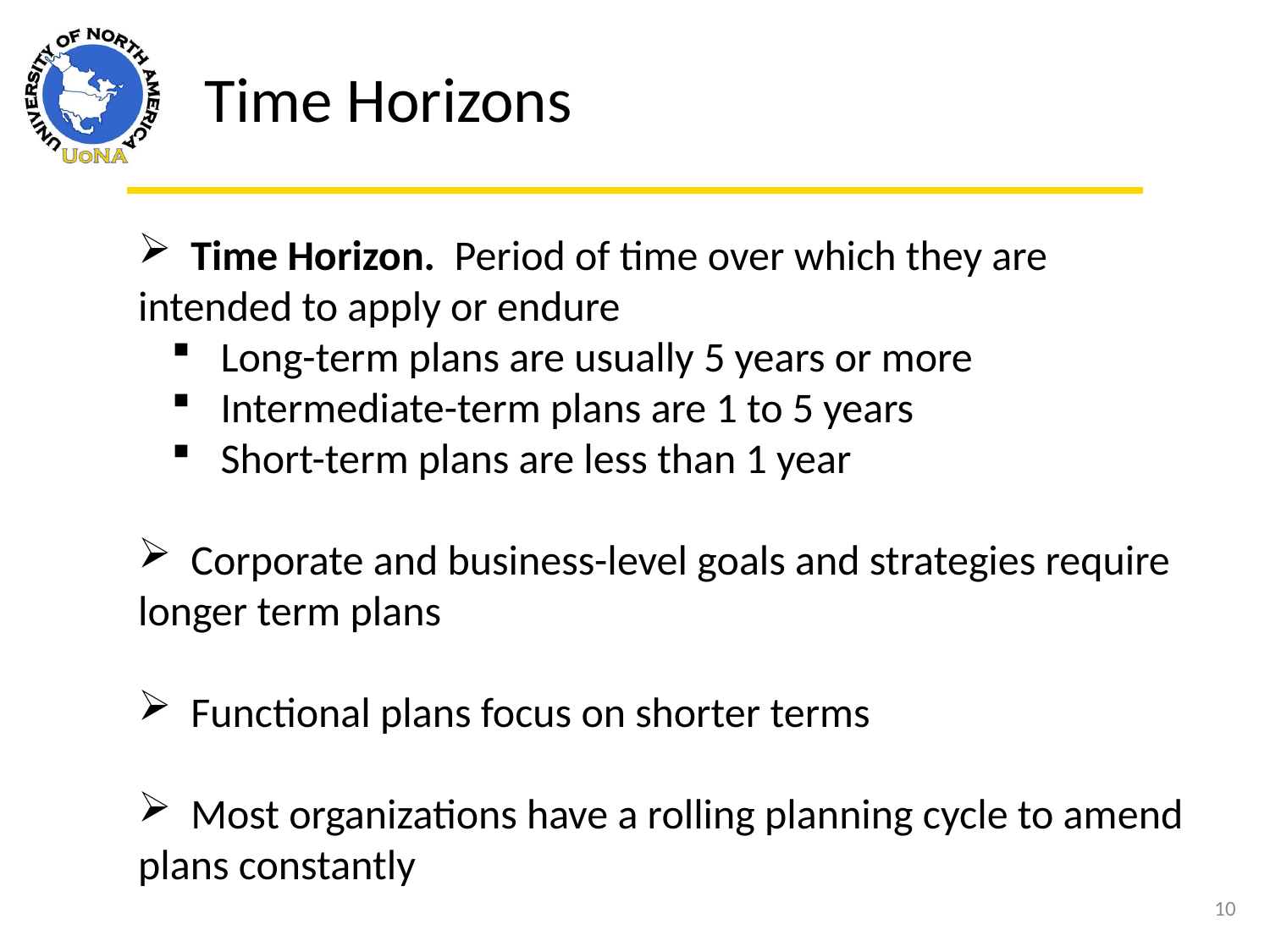

Time Horizons
  Time Horizon.  Period of time over which they are intended to apply or endure
  Long-term plans are usually 5 years or more
  Intermediate-term plans are 1 to 5 years
  Short-term plans are less than 1 year

  Corporate and business-level goals and strategies require longer term plans

  Functional plans focus on shorter terms

  Most organizations have a rolling planning cycle to amend plans constantly
10